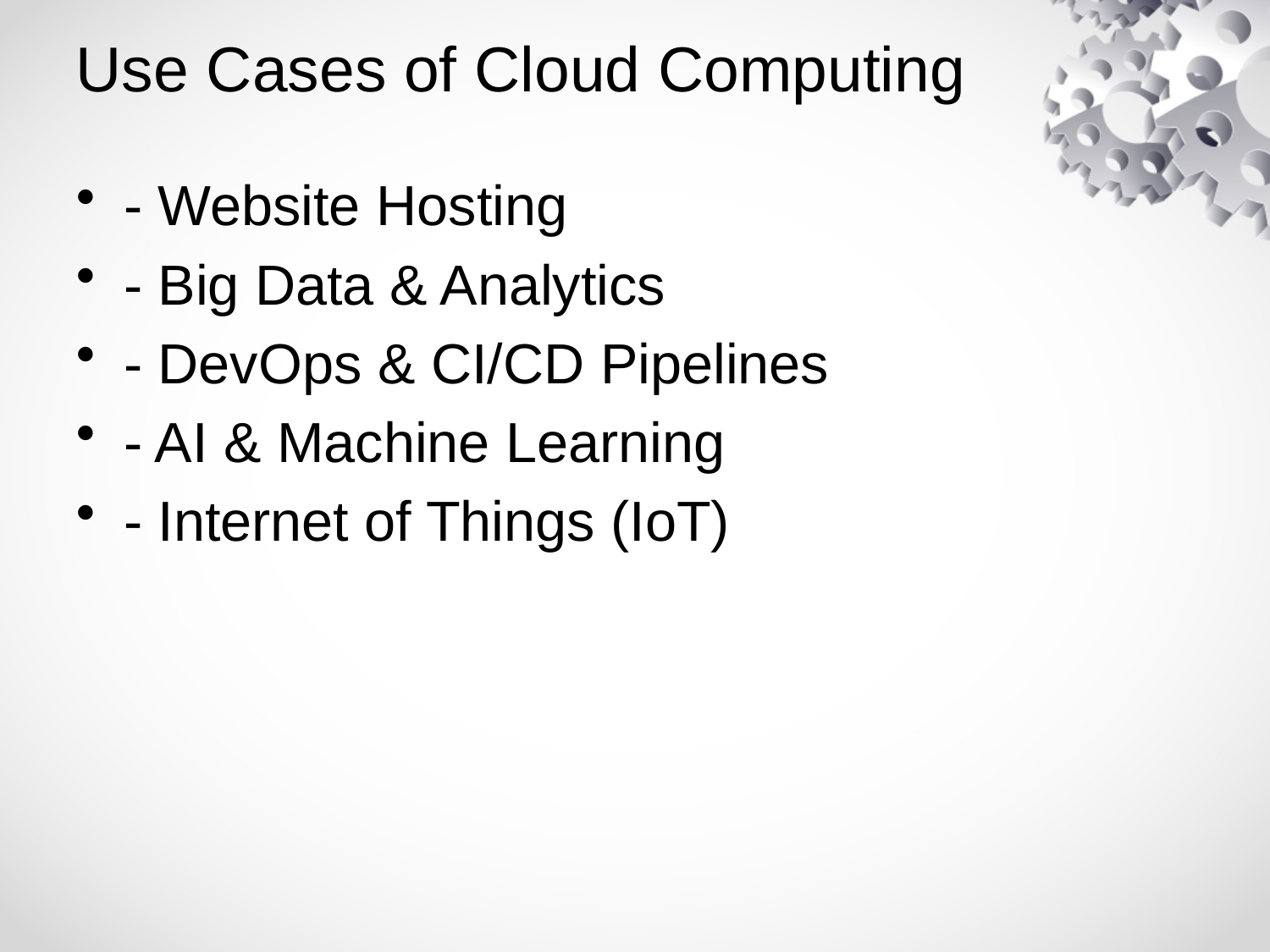

# Use Cases of Cloud Computing
- Website Hosting
- Big Data & Analytics
- DevOps & CI/CD Pipelines
- AI & Machine Learning
- Internet of Things (IoT)